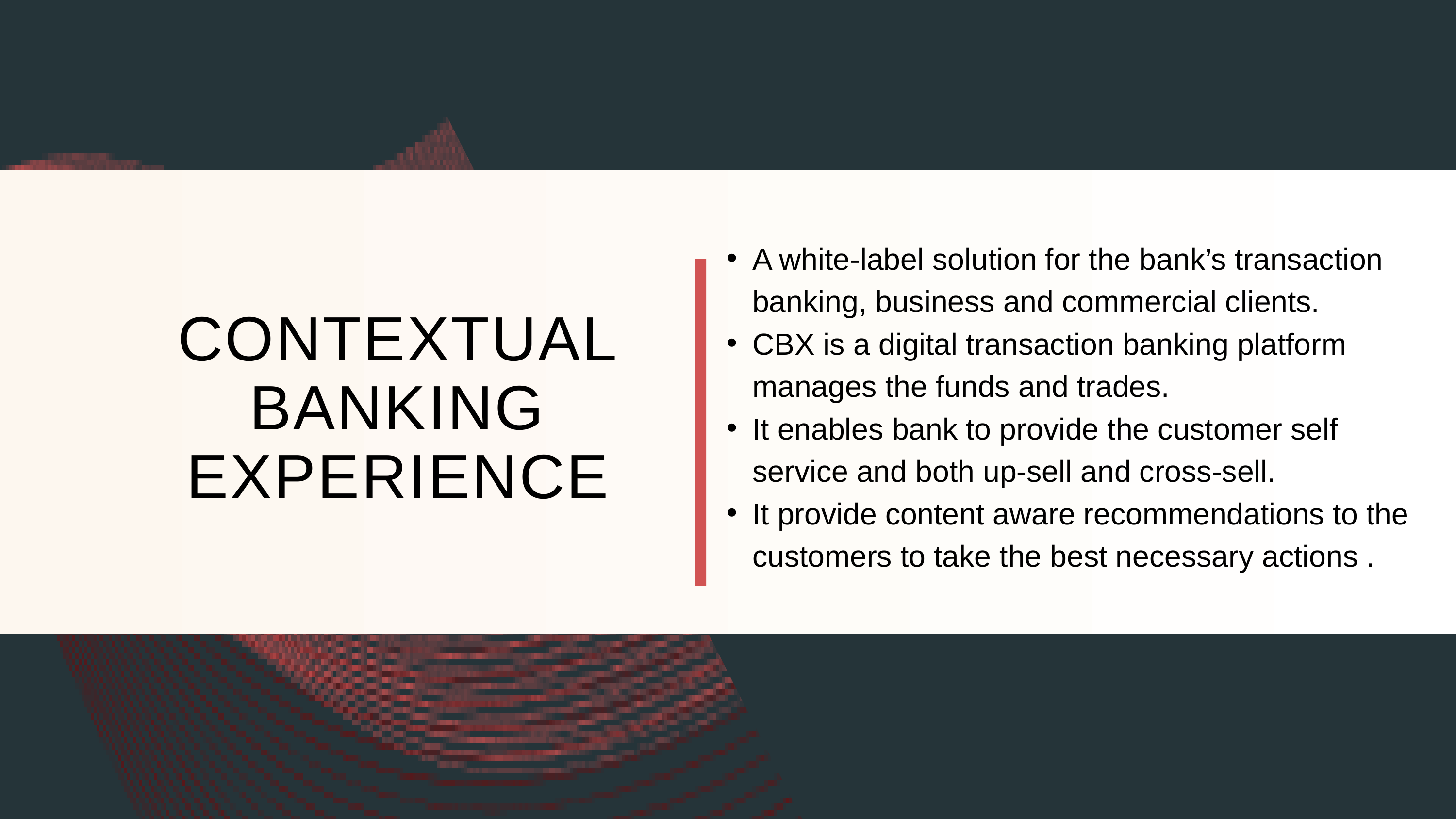

A white-label solution for the bank’s transaction banking, business and commercial clients.
CBX is a digital transaction banking platform manages the funds and trades.
It enables bank to provide the customer self service and both up-sell and cross-sell.
It provide content aware recommendations to the customers to take the best necessary actions .

CONTEXTUAL BANKING EXPERIENCE